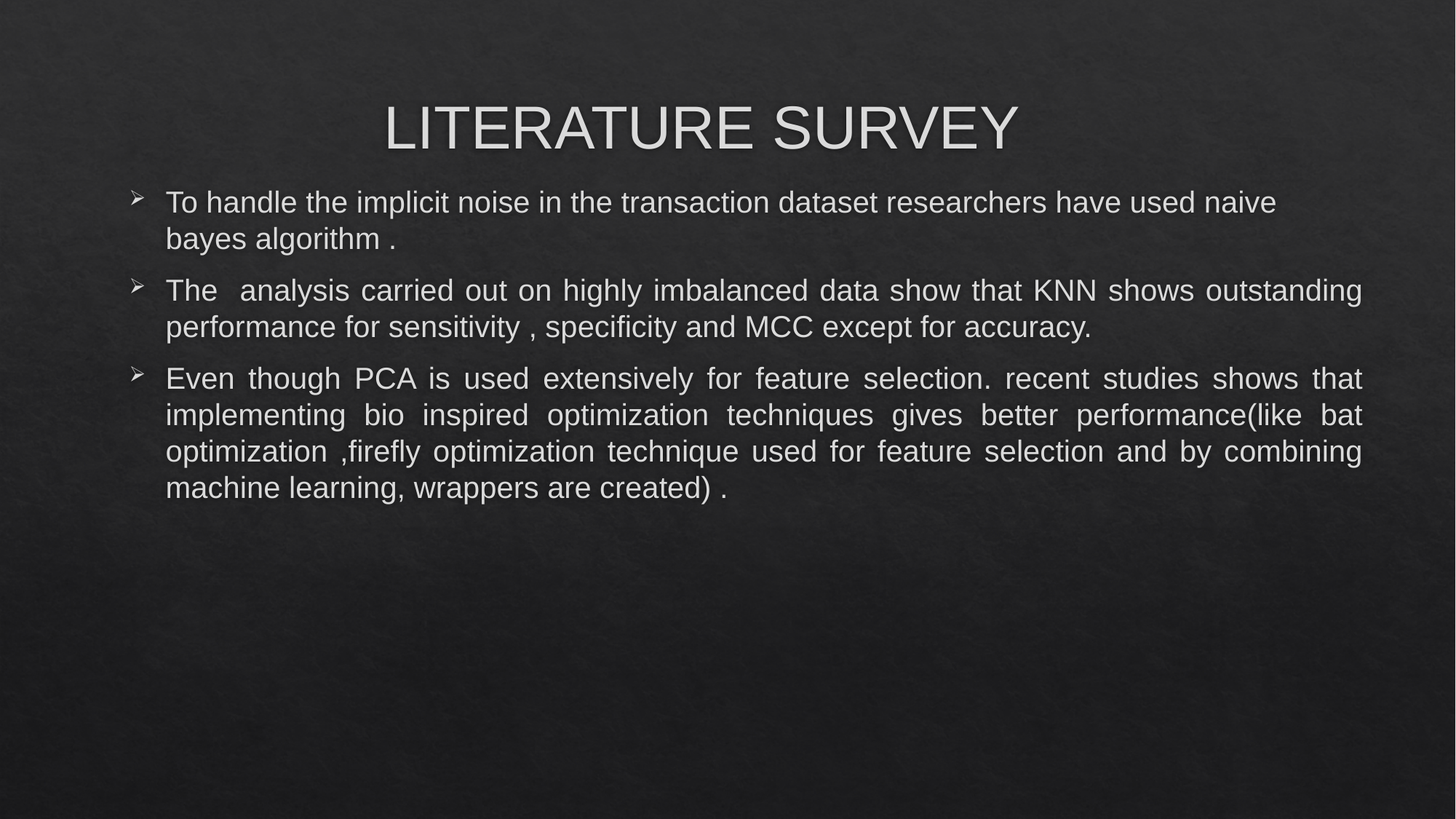

# LITERATURE SURVEY
To handle the implicit noise in the transaction dataset researchers have used naive bayes algorithm .
The  analysis carried out on highly imbalanced data show that KNN shows outstanding performance for sensitivity , specificity and MCC except for accuracy.
Even though PCA is used extensively for feature selection. recent studies shows that implementing bio inspired optimization techniques gives better performance(like bat optimization ,firefly optimization technique used for feature selection and by combining machine learning, wrappers are created) .